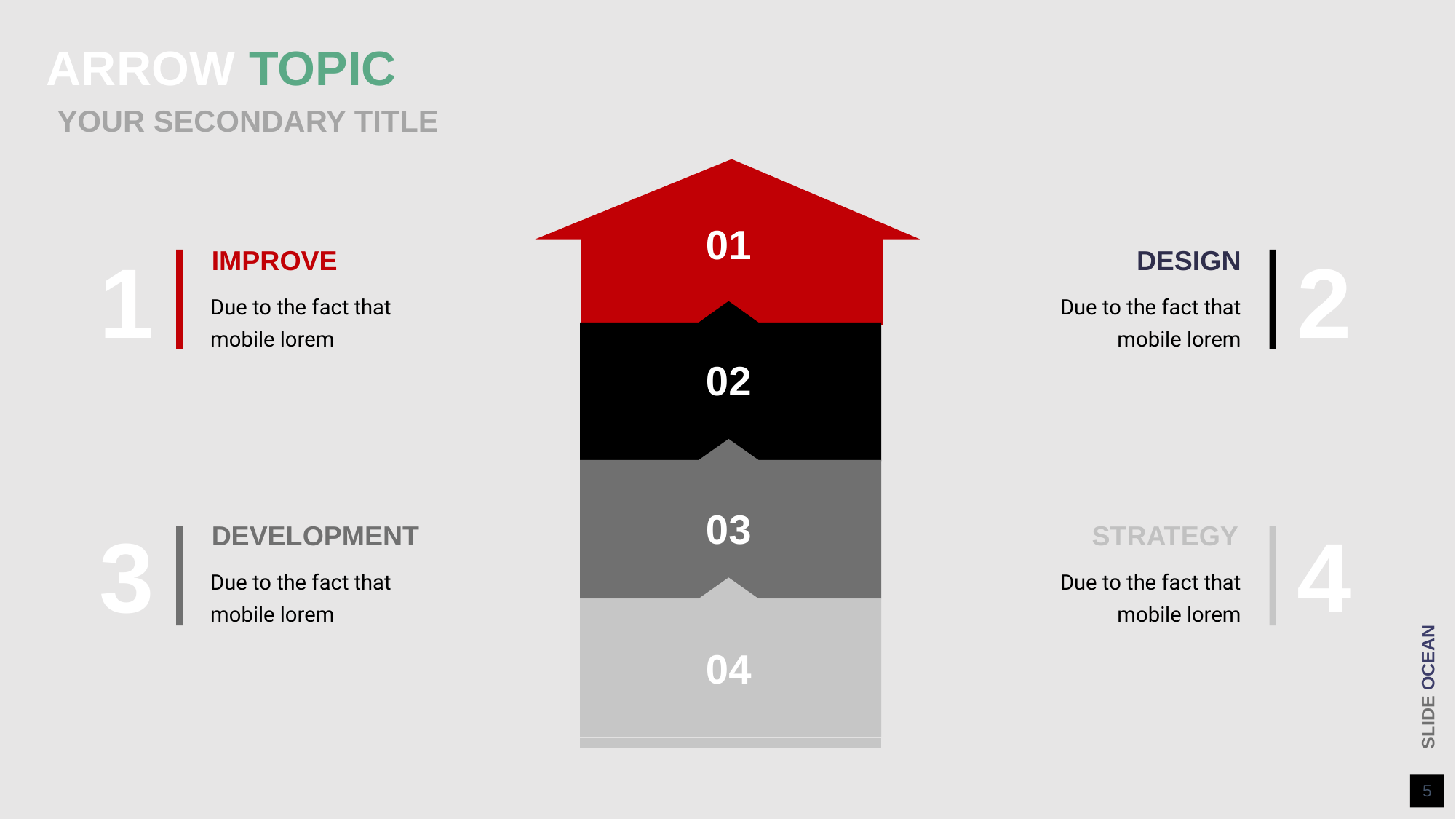

ARROW TOPIC
YOUR SECONDARY TITLE

01
IMPROVE
DESIGN
1
2

Due to the fact that mobile lorem
Due to the fact that mobile lorem

02

03
DEVELOPMENT
STRATEGY
3
4

Due to the fact that mobile lorem
Due to the fact that mobile lorem

04